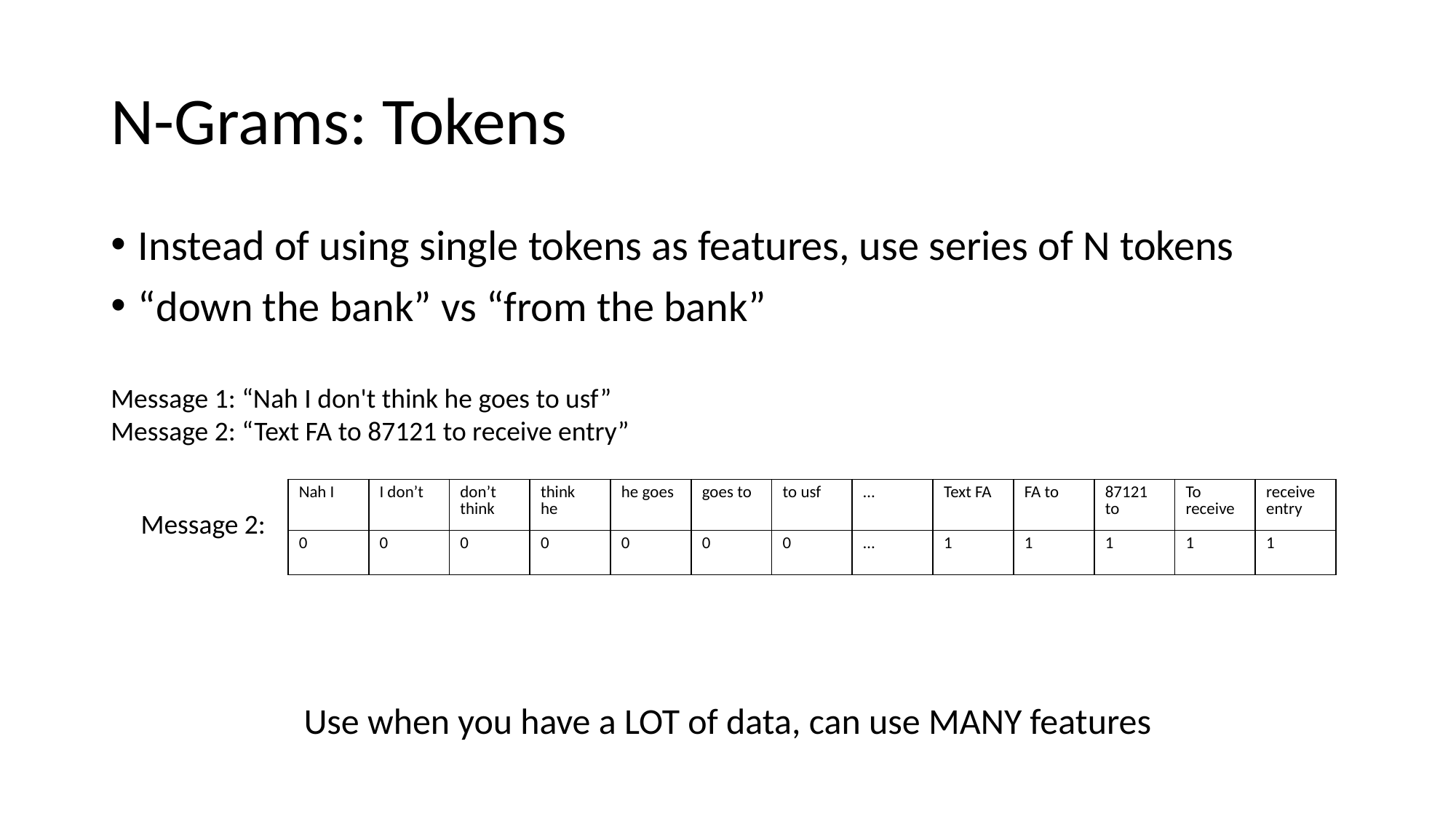

# N-Grams: Tokens
Instead of using single tokens as features, use series of N tokens
“down the bank” vs “from the bank”
Message 1: “Nah I don't think he goes to usf”
Message 2: “Text FA to 87121 to receive entry”

| Nah I | I don’t | don’t think | think he | he goes | goes to | to usf | … | Text FA | FA to | 87121 to | To receive | receive entry |
| --- | --- | --- | --- | --- | --- | --- | --- | --- | --- | --- | --- | --- |
| 0 | 0 | 0 | 0 | 0 | 0 | 0 | … | 1 | 1 | 1 | 1 | 1 |
Message 2:
Use when you have a LOT of data, can use MANY features